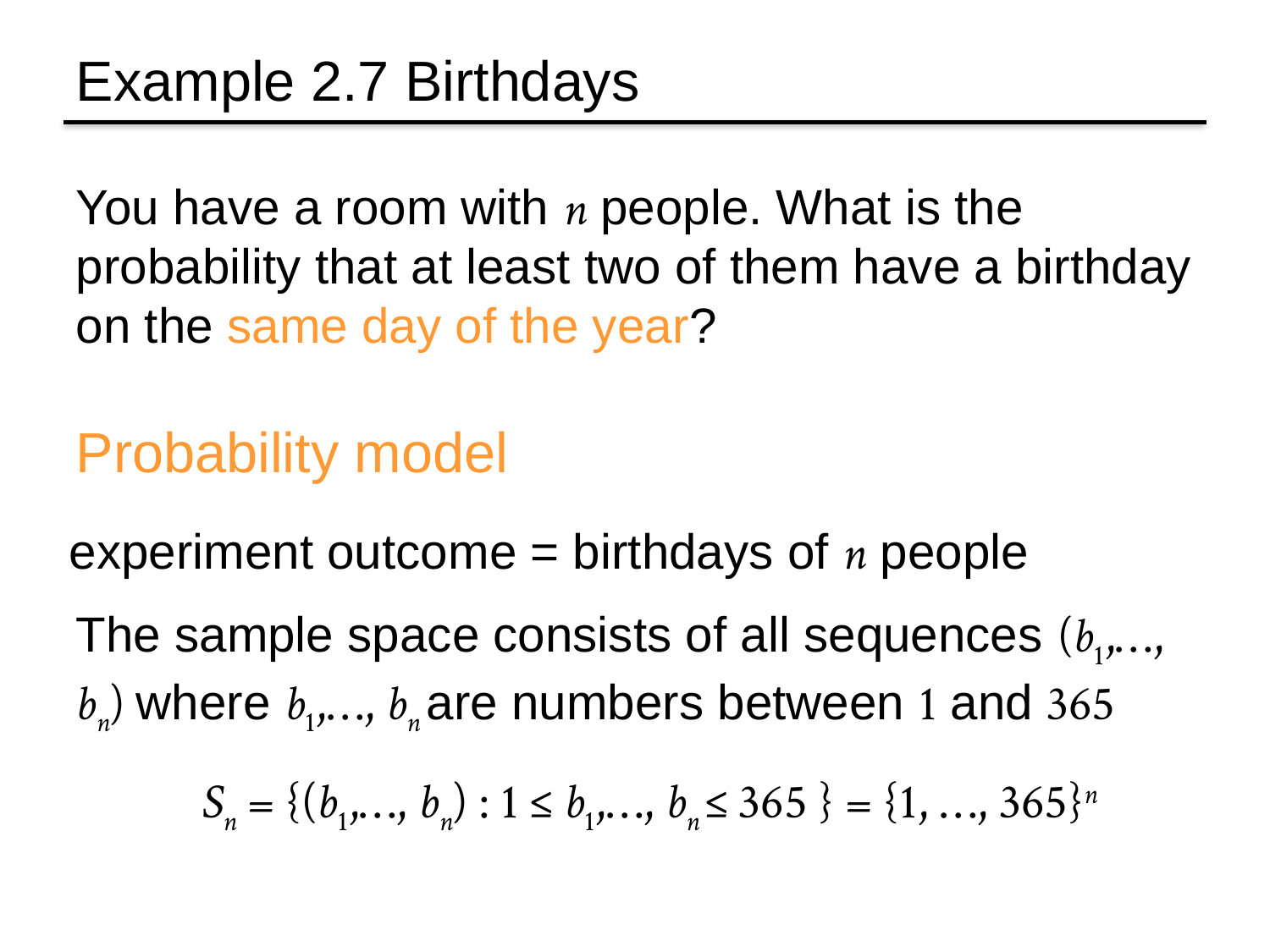

# Example 2.7 Birthdays
You have a room with n people. What is the probability that at least two of them have a birthday on the same day of the year?
Probability model
experiment outcome = birthdays of n people
The sample space consists of all sequences (b1,…, bn) where b1,…, bn are numbers between 1 and 365
Sn = {(b1,…, bn) : 1 ≤ b1,…, bn ≤ 365 } = {1, …, 365}n